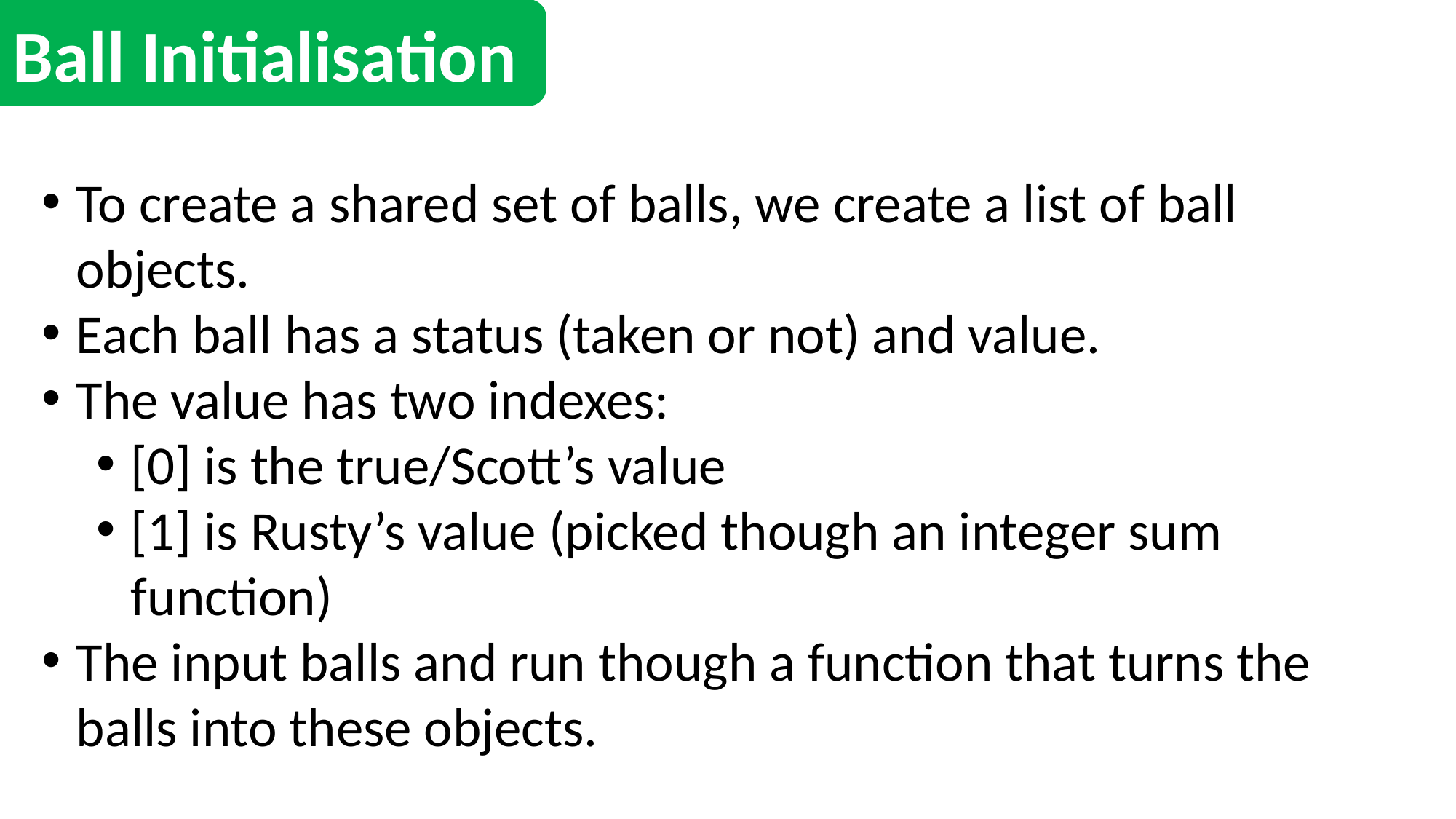

Ball Initialisation
To create a shared set of balls, we create a list of ball objects.
Each ball has a status (taken or not) and value.
The value has two indexes:
[0] is the true/Scott’s value
[1] is Rusty’s value (picked though an integer sum function)
The input balls and run though a function that turns the balls into these objects.